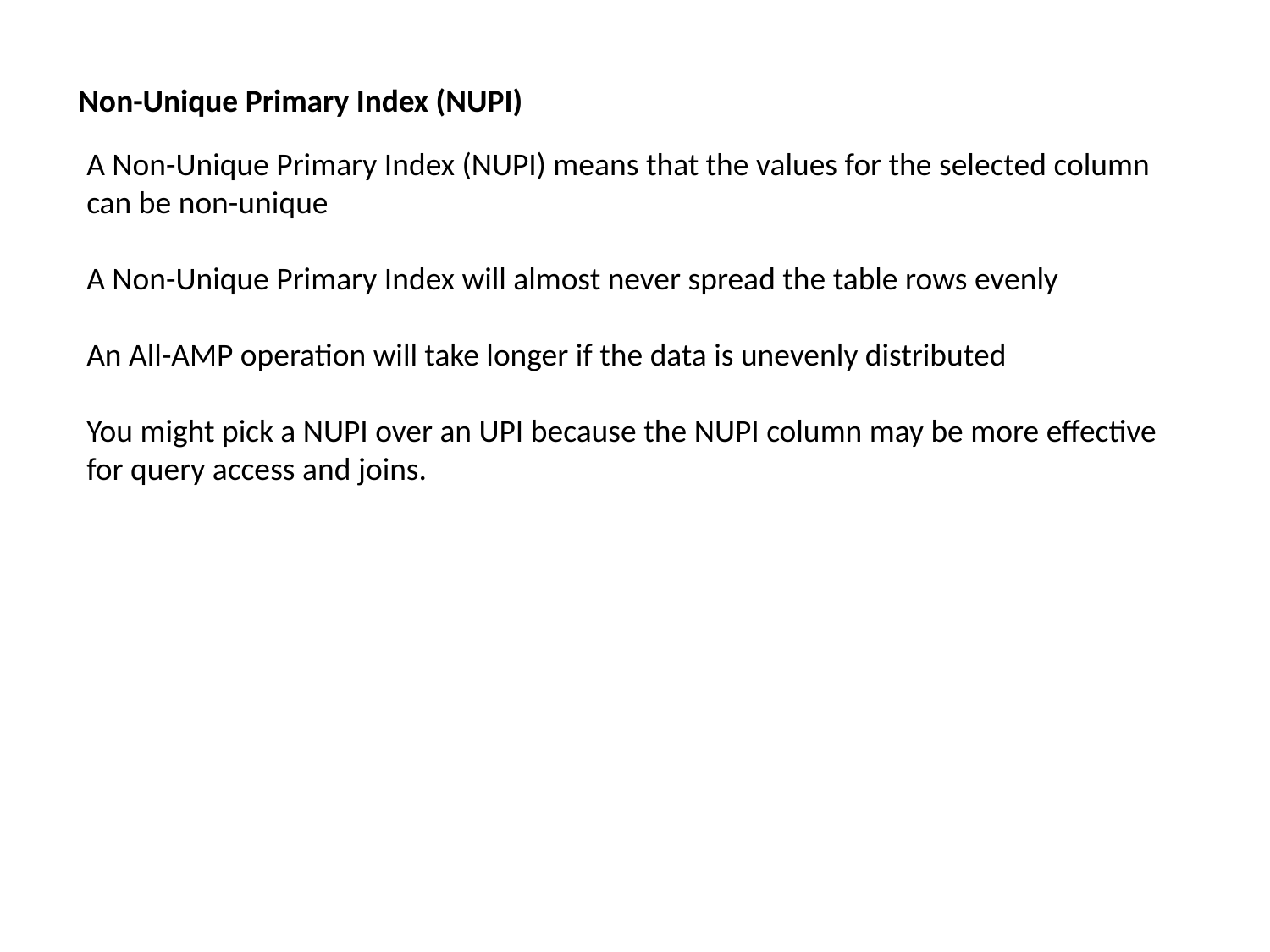

Non-Unique Primary Index (NUPI)
A Non-Unique Primary Index (NUPI) means that the values for the selected column can be non-unique

A Non-Unique Primary Index will almost never spread the table rows evenly

An All-AMP operation will take longer if the data is unevenly distributed

You might pick a NUPI over an UPI because the NUPI column may be more effective for query access and joins.